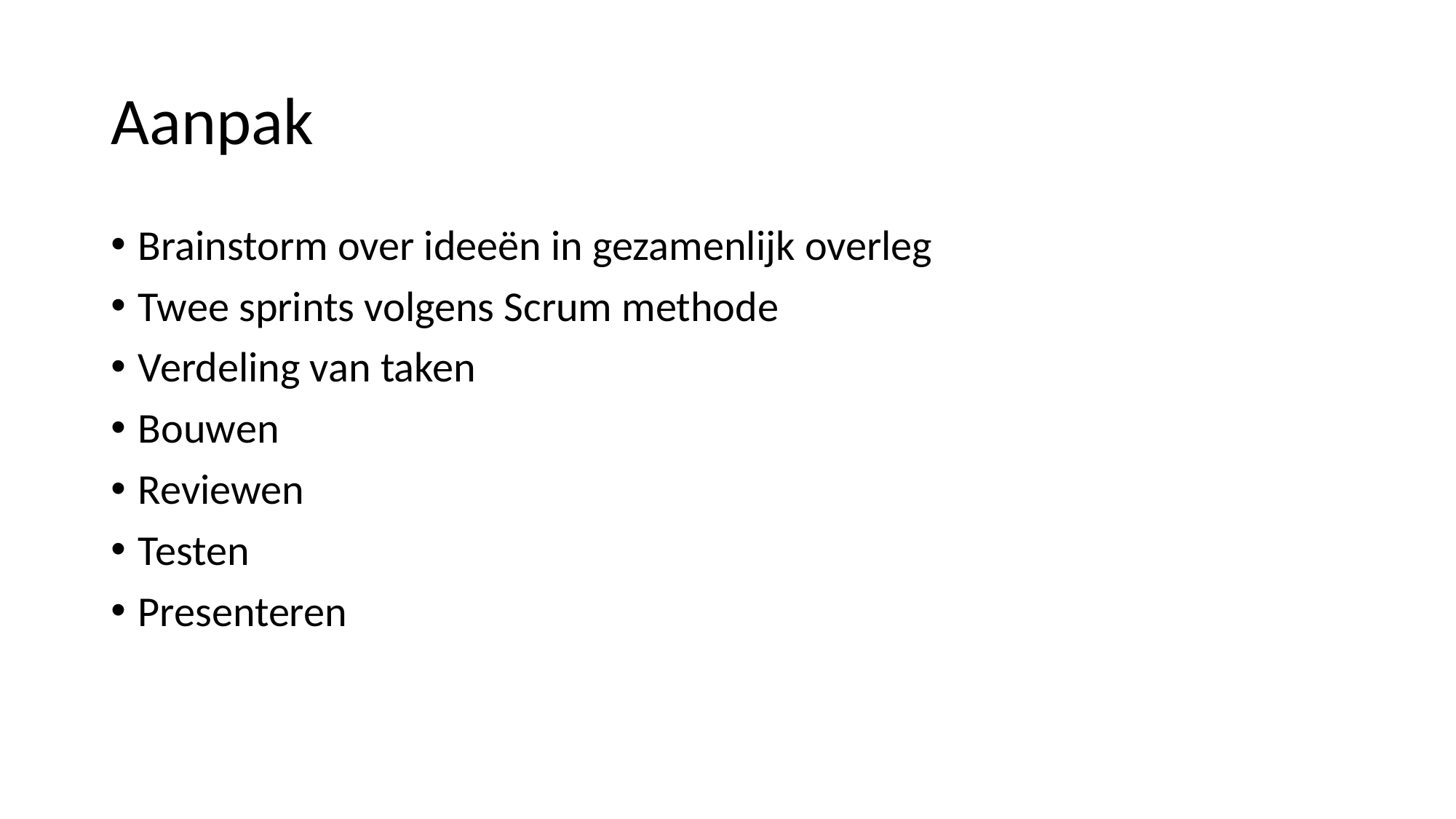

# Aanpak
Brainstorm over ideeën in gezamenlijk overleg
Twee sprints volgens Scrum methode
Verdeling van taken
Bouwen
Reviewen
Testen
Presenteren